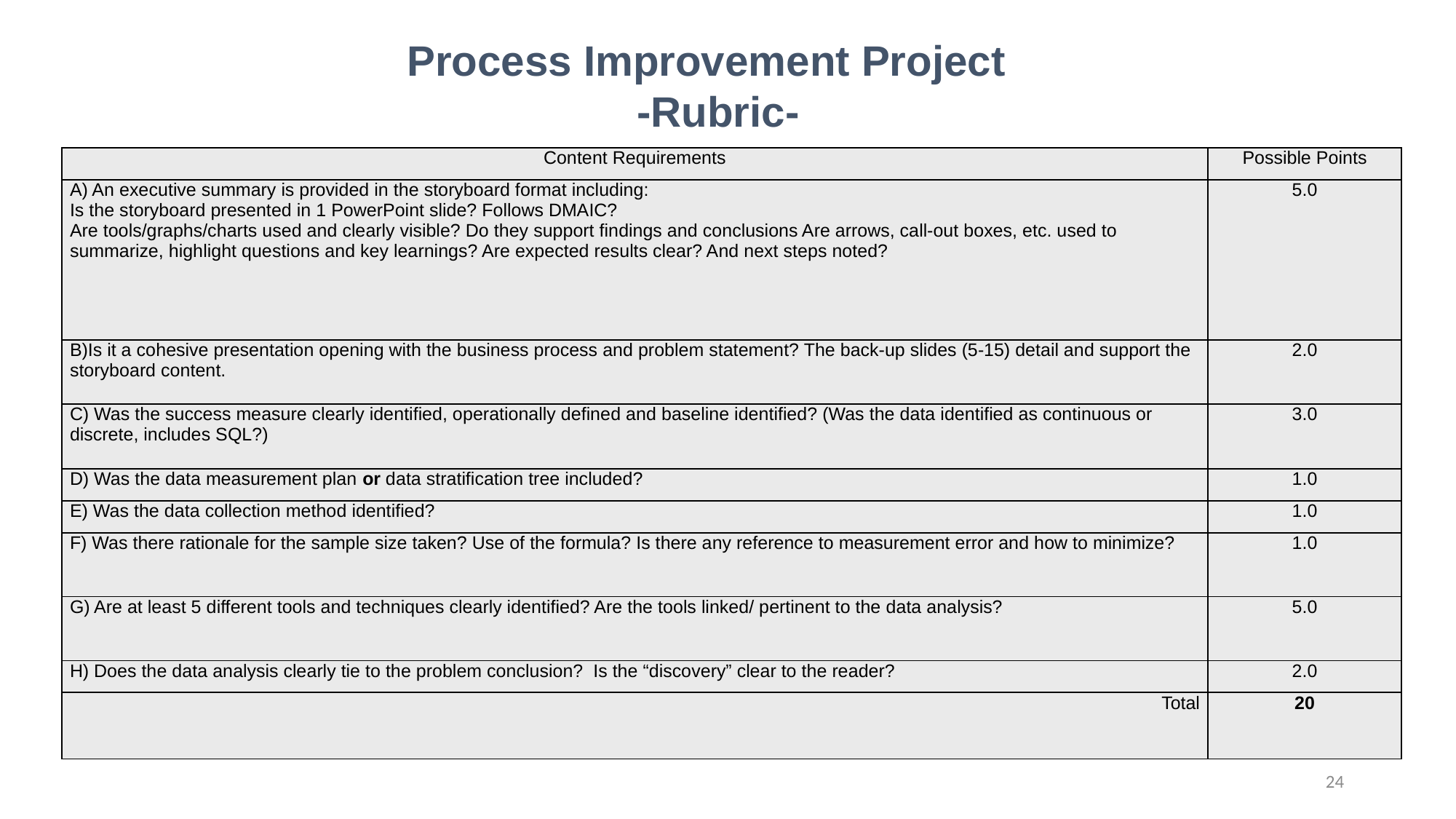

Process Improvement Project
 -Rubric-
| Content Requirements | Possible Points |
| --- | --- |
| A) An executive summary is provided in the storyboard format including: Is the storyboard presented in 1 PowerPoint slide? Follows DMAIC? Are tools/graphs/charts used and clearly visible? Do they support findings and conclusions Are arrows, call-out boxes, etc. used to summarize, highlight questions and key learnings? Are expected results clear? And next steps noted? | 5.0 |
| B)Is it a cohesive presentation opening with the business process and problem statement? The back-up slides (5-15) detail and support the storyboard content. | 2.0 |
| C) Was the success measure clearly identified, operationally defined and baseline identified? (Was the data identified as continuous or discrete, includes SQL?) | 3.0 |
| D) Was the data measurement plan or data stratification tree included? | 1.0 |
| E) Was the data collection method identified? | 1.0 |
| F) Was there rationale for the sample size taken? Use of the formula? Is there any reference to measurement error and how to minimize? | 1.0 |
| G) Are at least 5 different tools and techniques clearly identified? Are the tools linked/ pertinent to the data analysis? | 5.0 |
| H) Does the data analysis clearly tie to the problem conclusion? Is the “discovery” clear to the reader? | 2.0 |
| Total | 20 |
24